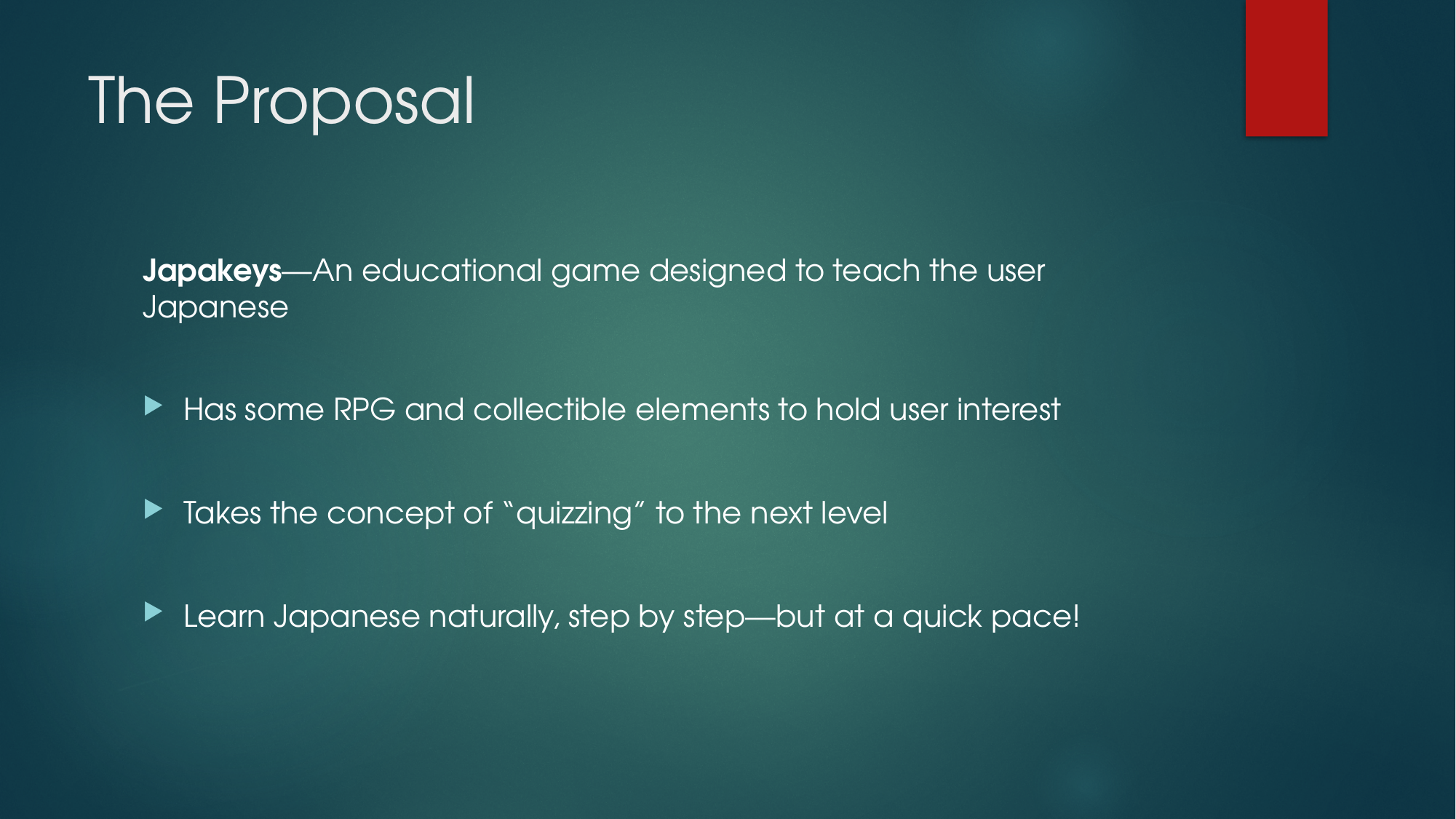

# The Proposal
Japakeys—An educational game designed to teach the user Japanese

Has some RPG and collectible elements to hold user interest

Takes the concept of “quizzing” to the next level

Learn Japanese naturally, step by step—but at a quick pace!